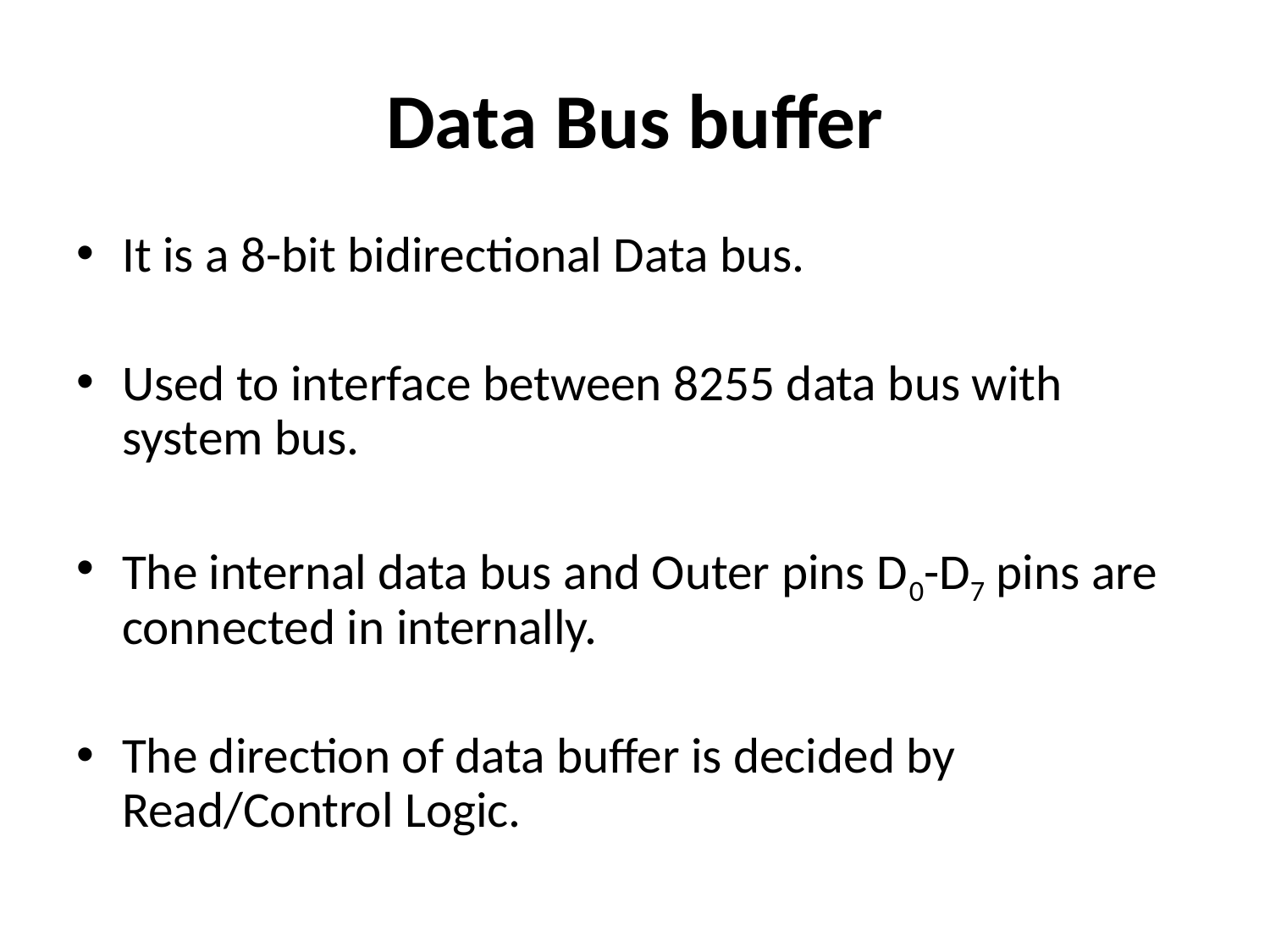

# Data Bus buffer
It is a 8-bit bidirectional Data bus.

Used to interface between 8255 data bus with system bus.

The internal data bus and Outer pins D0-D7 pins are connected in internally.

The direction of data buffer is decided by Read/Control Logic.